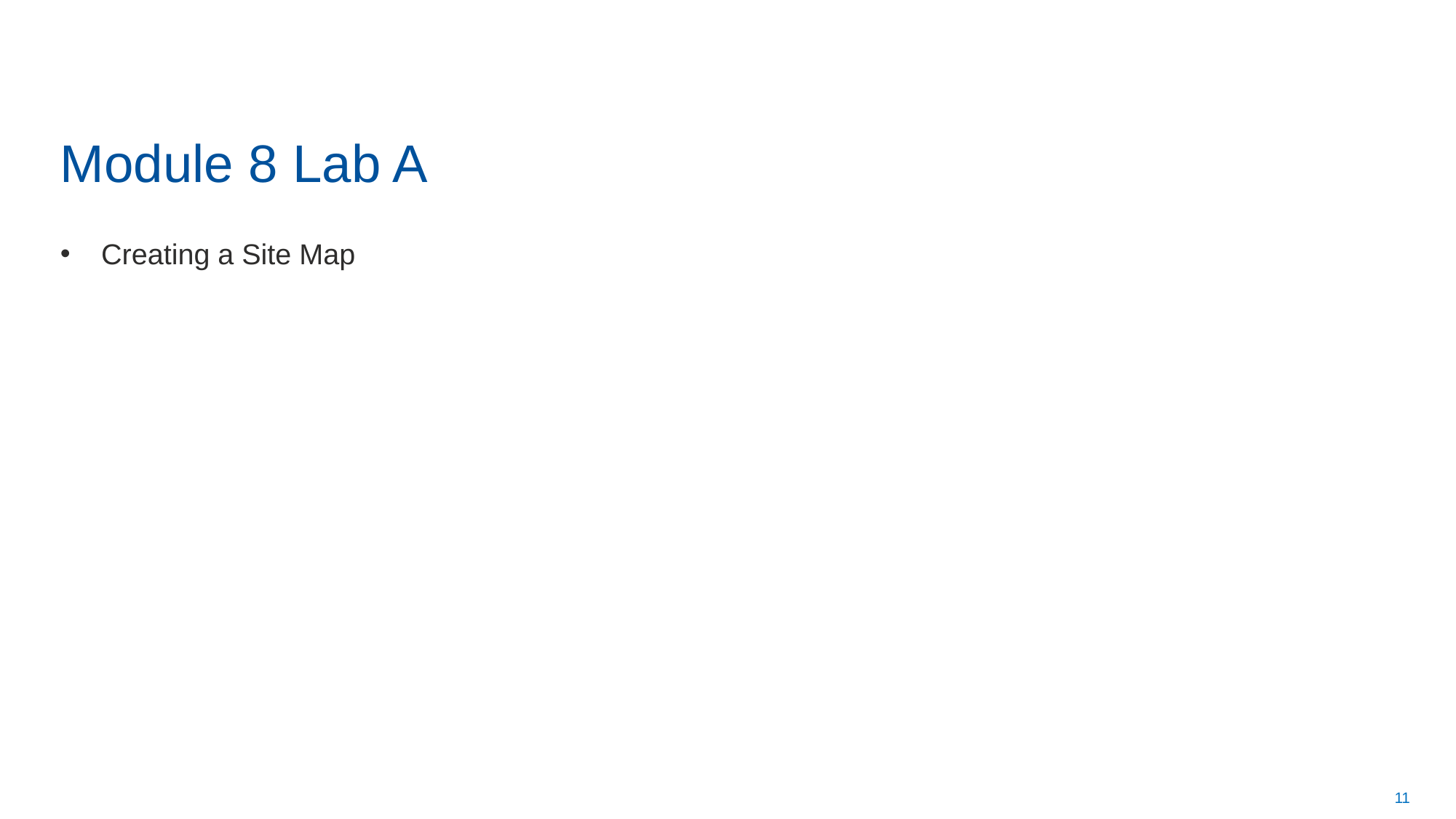

# Module 8 Lab A
Creating a Site Map